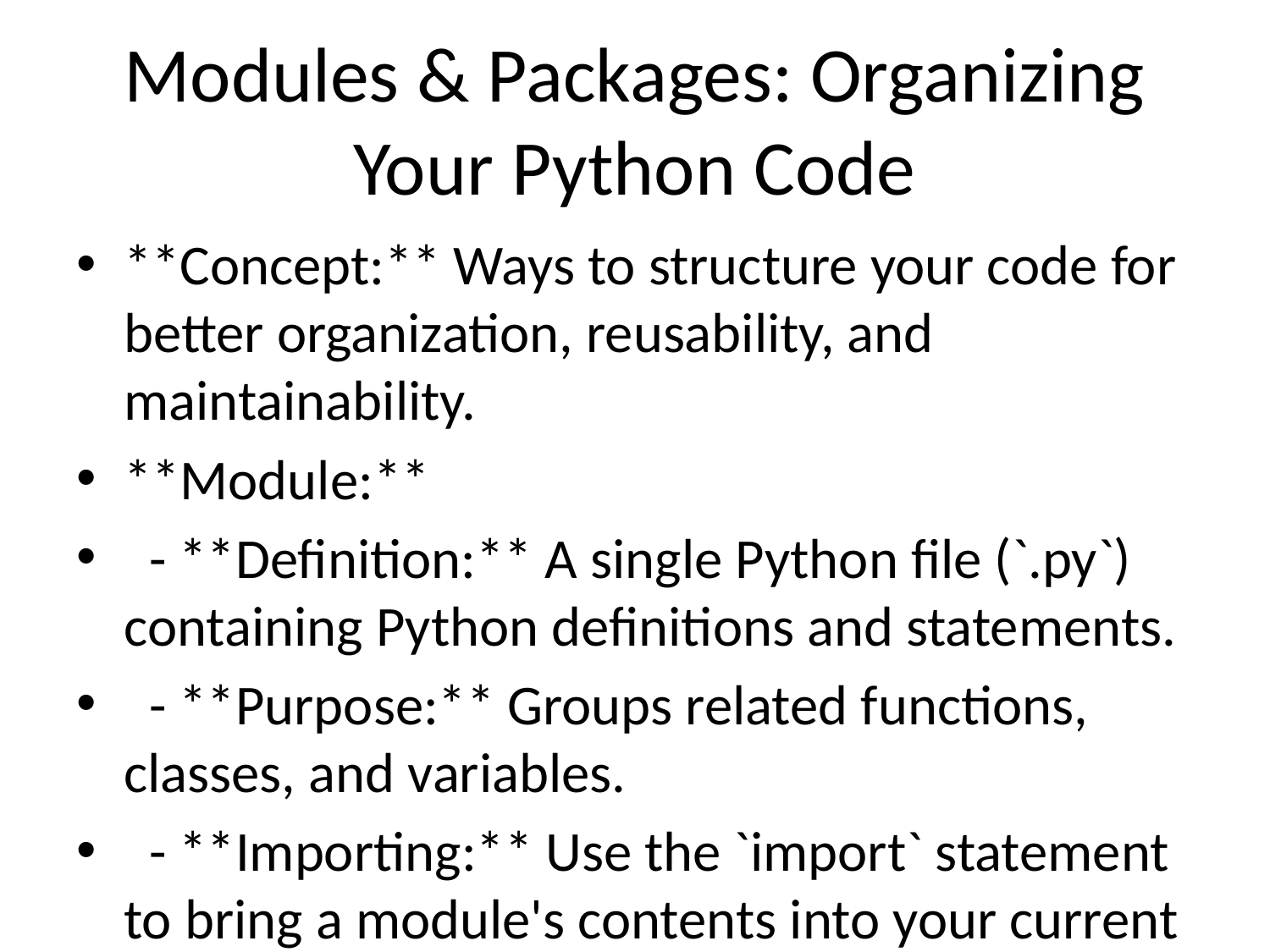

# Modules & Packages: Organizing Your Python Code
**Concept:** Ways to structure your code for better organization, reusability, and maintainability.
**Module:**
  - **Definition:** A single Python file (`.py`) containing Python definitions and statements.
  - **Purpose:** Groups related functions, classes, and variables.
  - **Importing:** Use the `import` statement to bring a module's contents into your current script.
    - `import math` (then use `math.sqrt()`)
    - `from math import sqrt` (then use `sqrt()`)
  - **Real-life Analogy:** A specific tool kit (e.g., a "math kit" with a calculator, ruler).
**Package:**
  - **Definition:** A collection of modules in directories, providing a structured hierarchy.
  - **Purpose:** Organizes related modules into a single unit.
  - **Structure:** A directory containing a special `__init__.py` file (can be empty) and other module files/sub-packages.
  - **Importing:** `import package_name.module_name`
  - **Real-life Analogy:** A whole toolbox, containing multiple tool kits (modules).
**Benefits:** Code reuse, namespace management, easier collaboration.